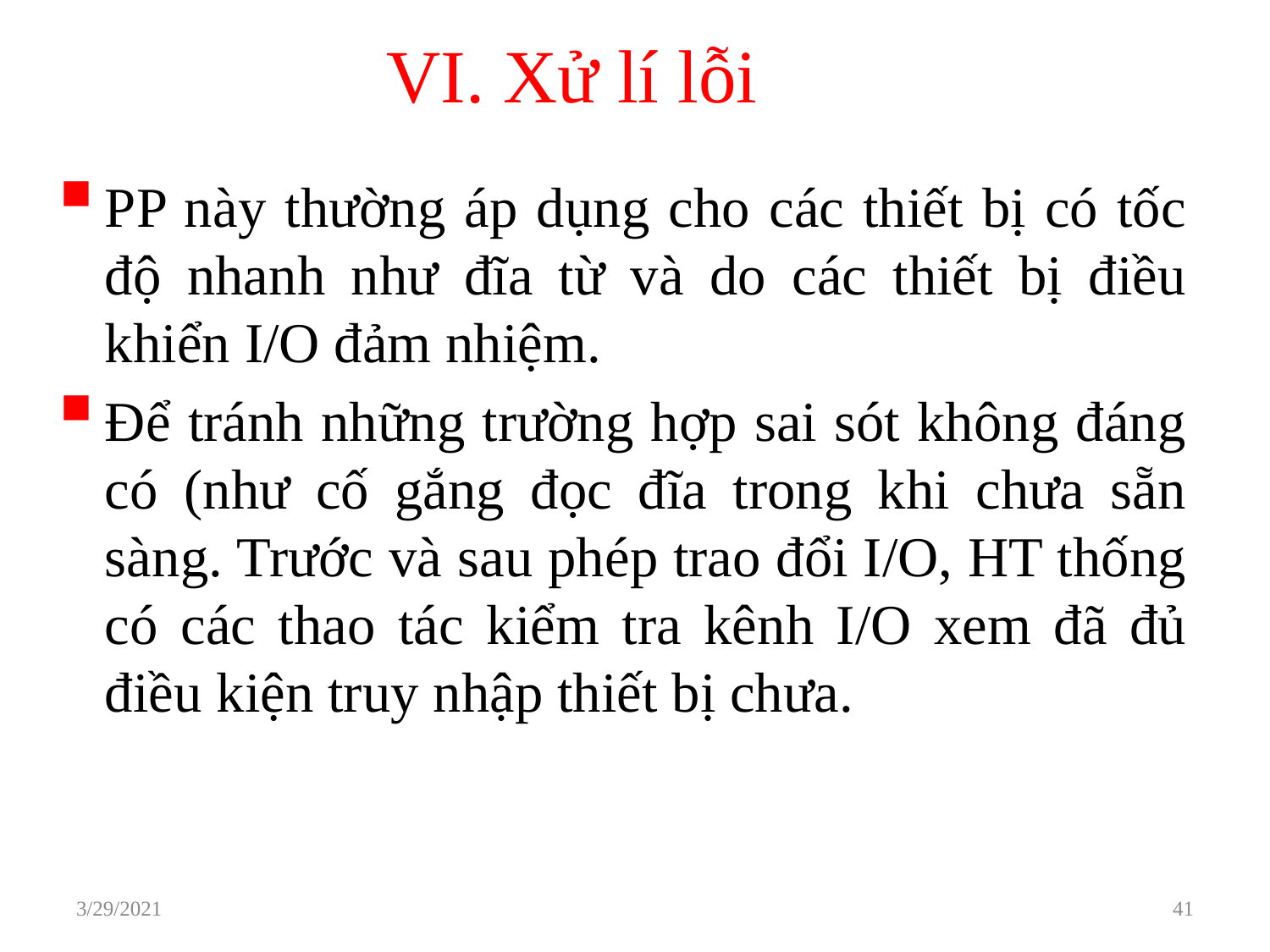

# VI. Xử lí lỗi
PP này thường áp dụng cho các thiết bị có tốc độ nhanh như đĩa từ và do các thiết bị điều khiển I/O đảm nhiệm.
Để tránh những trường hợp sai sót không đáng có (như cố gắng đọc đĩa trong khi chưa sẵn sàng. Trước và sau phép trao đổi I/O, HT thống có các thao tác kiểm tra kênh I/O xem đã đủ điều kiện truy nhập thiết bị chưa.
3/29/2021
41